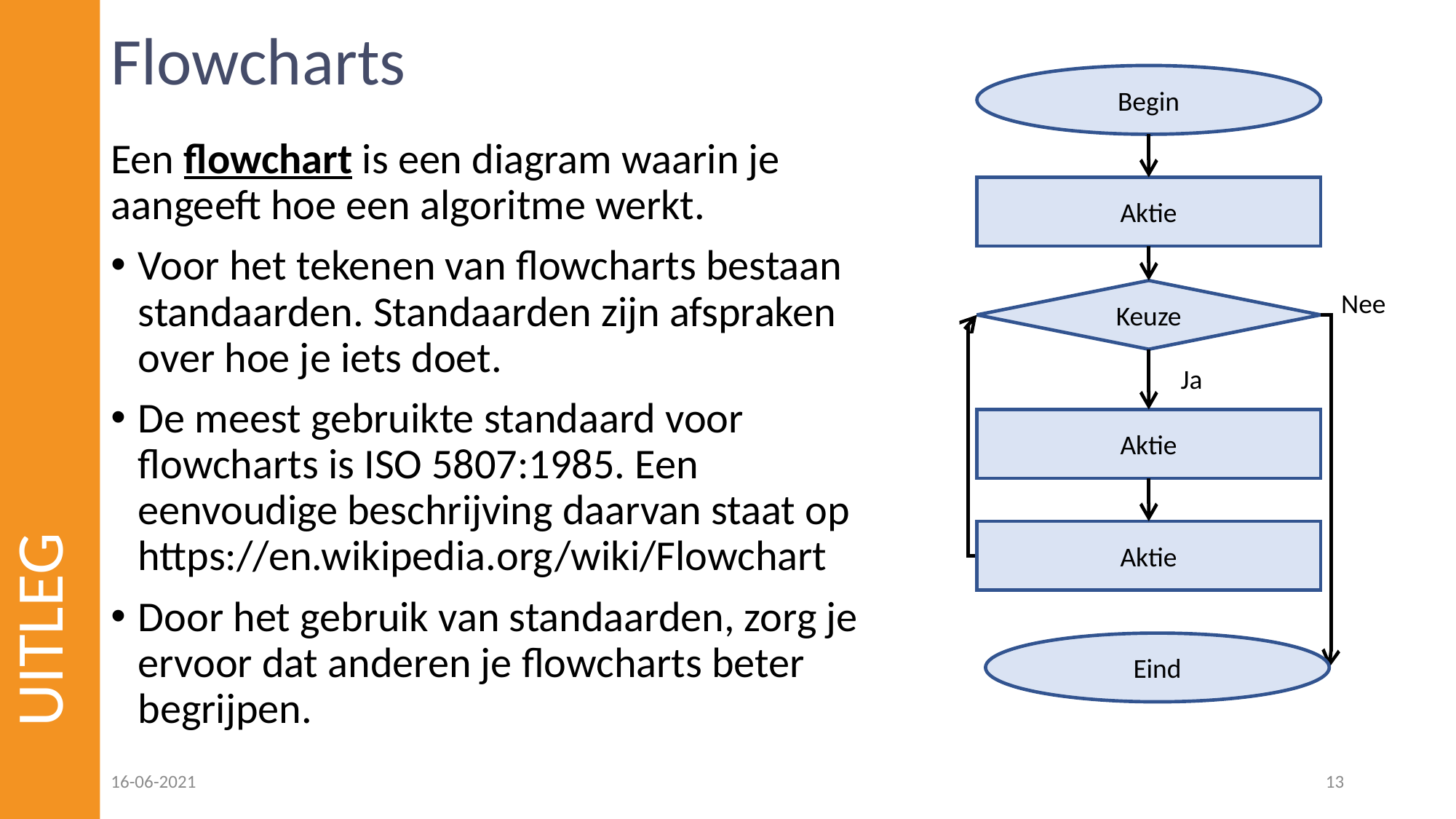

# Flowcharts
Begin
Een flowchart is een diagram waarin je aangeeft hoe een algoritme werkt.
Voor het tekenen van flowcharts bestaan standaarden. Standaarden zijn afspraken over hoe je iets doet.
De meest gebruikte standaard voor flowcharts is ISO 5807:1985. Een eenvoudige beschrijving daarvan staat op https://en.wikipedia.org/wiki/Flowchart
Door het gebruik van standaarden, zorg je ervoor dat anderen je flowcharts beter begrijpen.
Aktie
Keuze
Nee
UITLEG
Ja
Aktie
Aktie
Eind
16-06-2021

13